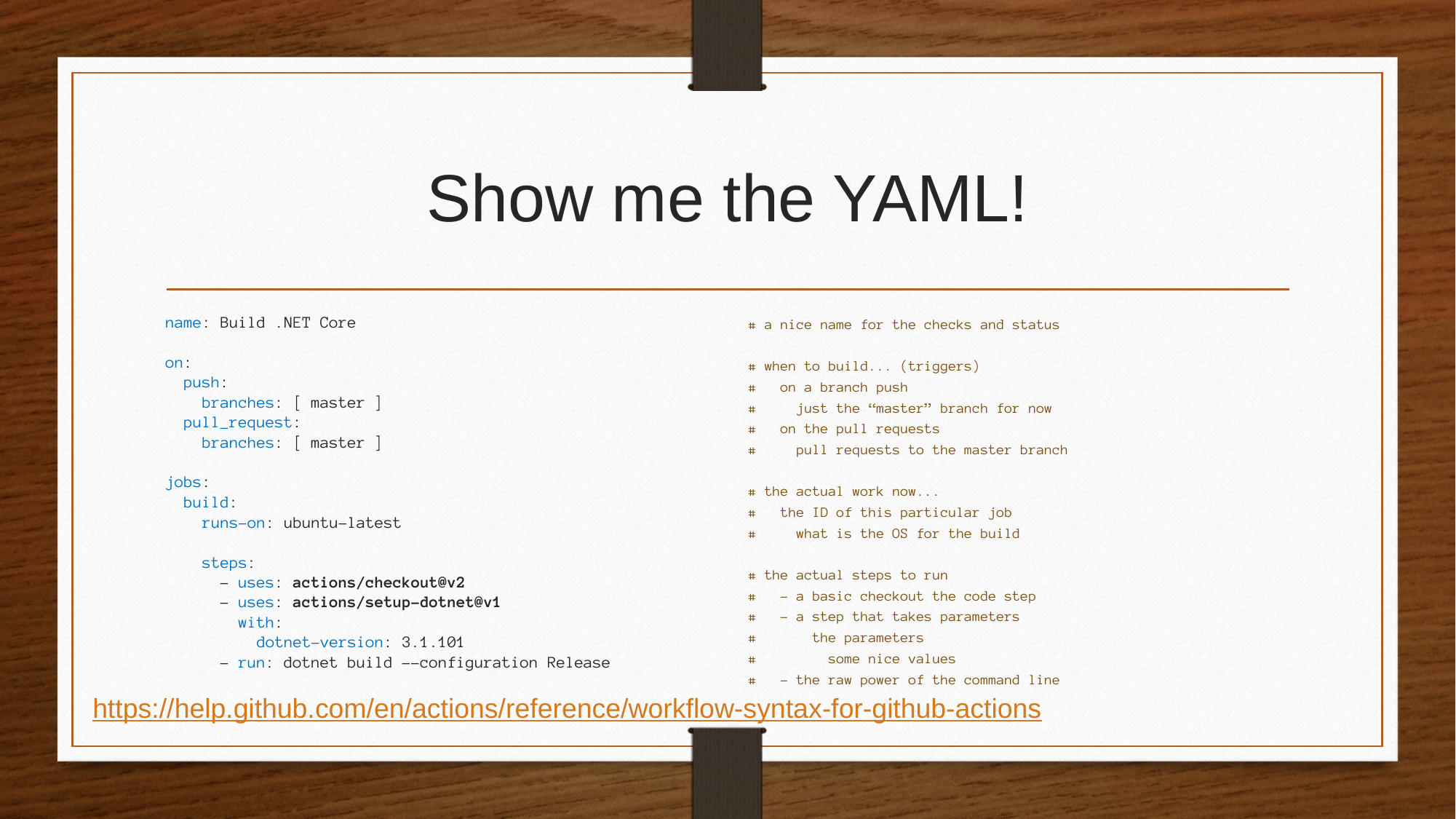

# Show me the YAML!
name: Build .NET Core

on:
  push:
    branches: [ master ]
  pull_request:
    branches: [ master ]

jobs:
  build:
    runs-on: ubuntu-latest

    steps:
      - uses: actions/checkout@v2
      - uses: actions/setup-dotnet@v1
        with:
          dotnet-version: 3.1.101
      - run: dotnet build --configuration Release
# a nice name for the checks and status

# when to build... (triggers)
#   on a branch push
#     just the “master” branch for now
#   on the pull requests
#     pull requests to the master branch

# the actual work now...
#   the ID of this particular job
#     what is the OS for the build

# the actual steps to run
#   - a basic checkout the code step
#   - a step that takes parameters
#       the parameters
#         some nice values
#   - the raw power of the command line
https://help.github.com/en/actions/reference/workflow-syntax-for-github-actions